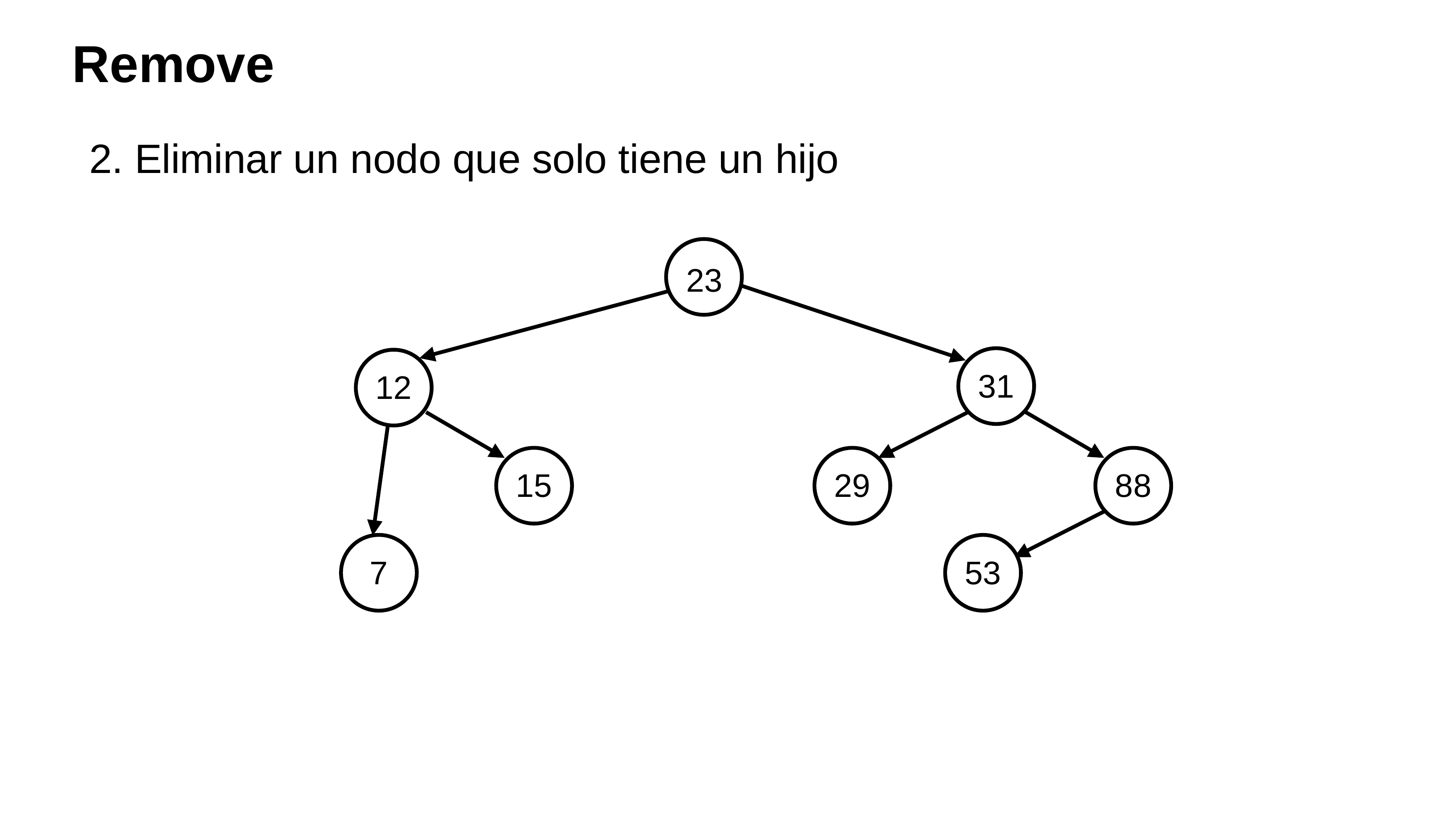

# Remove
2. Eliminar un nodo que solo tiene un hijo

23

31
12

15
29
88

53
7